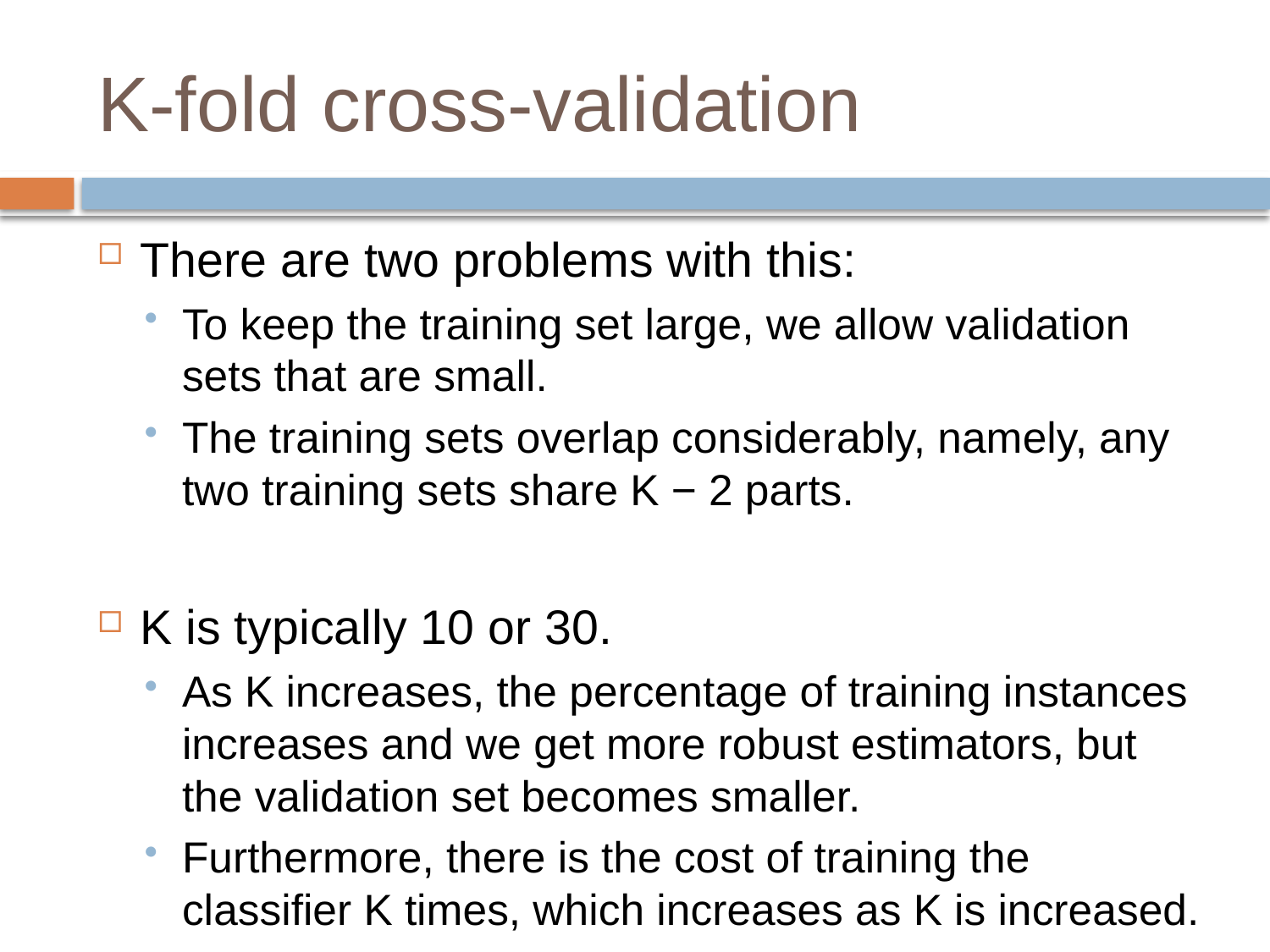

# K-fold cross-validation
There are two problems with this:
To keep the training set large, we allow validation sets that are small.
The training sets overlap considerably, namely, any two training sets share K − 2 parts.

K is typically 10 or 30.
As K increases, the percentage of training instances increases and we get more robust estimators, but the validation set becomes smaller.
Furthermore, there is the cost of training the classifier K times, which increases as K is increased.